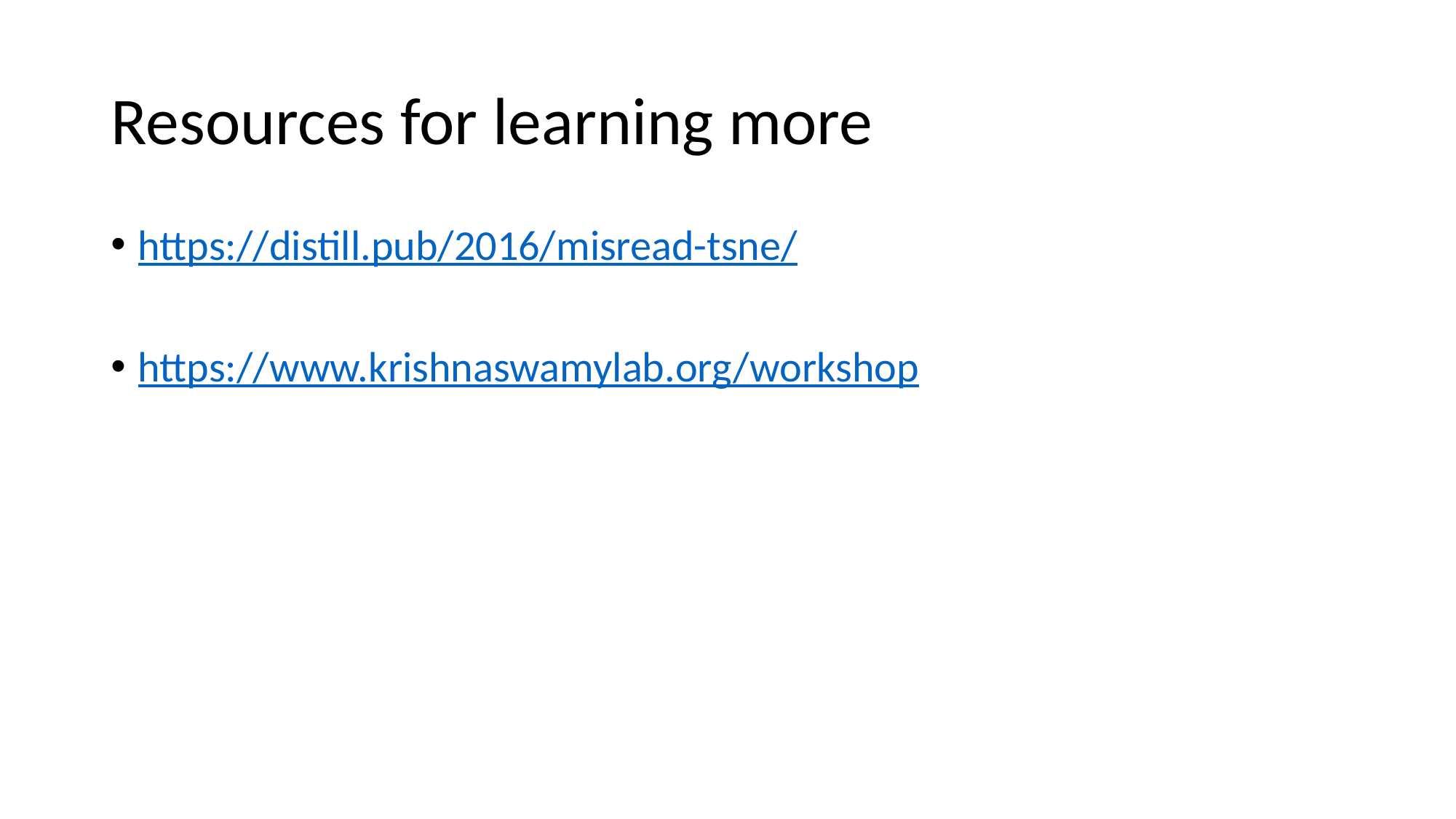

# Resources for learning more
https://distill.pub/2016/misread-tsne/

https://www.krishnaswamylab.org/workshop